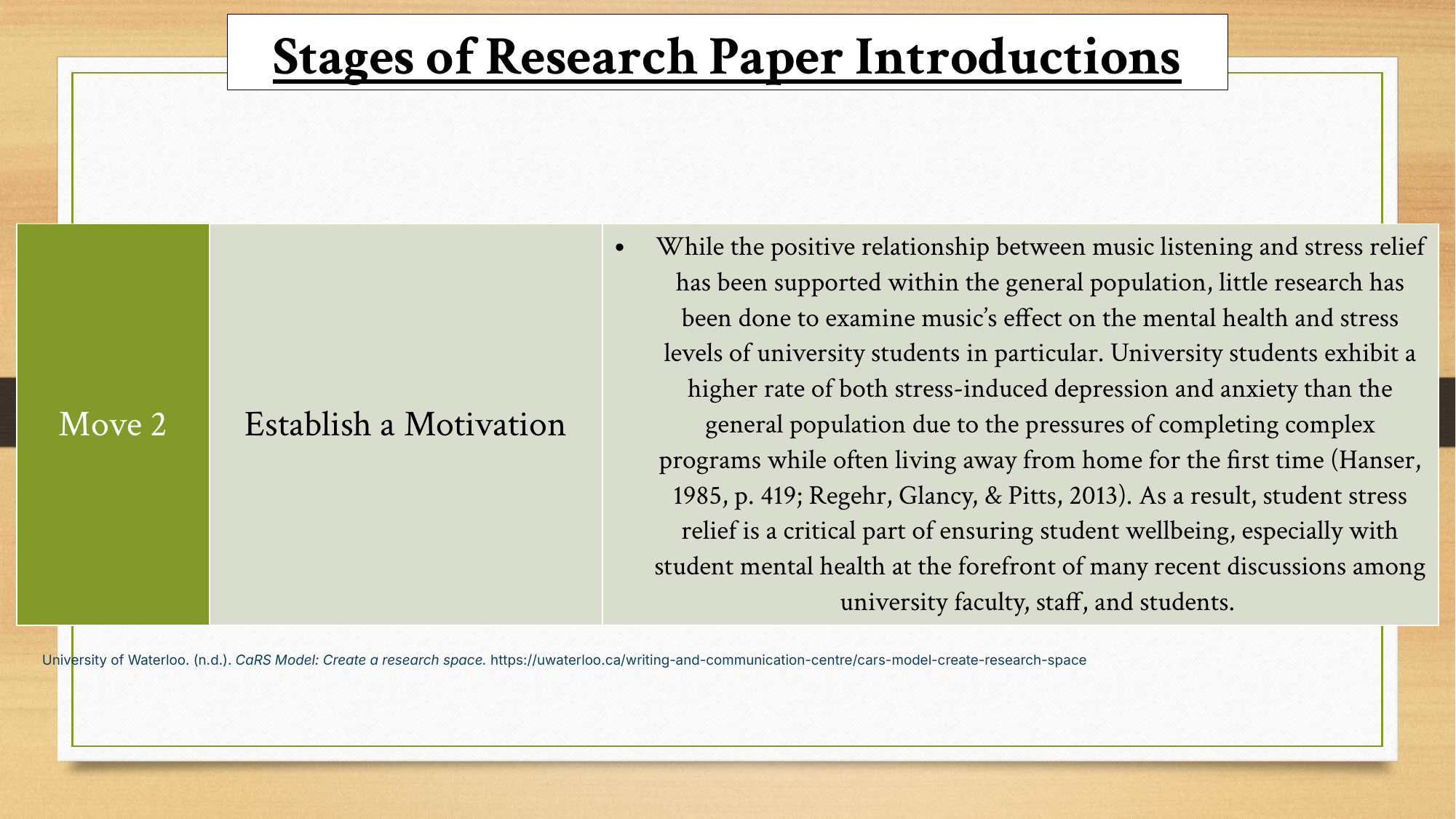

Stages of Research Paper Introductions
| Move 2 | Establish a Motivation | While the positive relationship between music listening and stress relief has been supported within the general population, little research has been done to examine music’s effect on the mental health and stress levels of university students in particular. University students exhibit a higher rate of both stress-induced depression and anxiety than the general population due to the pressures of completing complex programs while often living away from home for the first time (Hanser, 1985, p. 419; Regehr, Glancy, & Pitts, 2013). As a result, student stress relief is a critical part of ensuring student wellbeing, especially with student mental health at the forefront of many recent discussions among university faculty, staff, and students. |
| --- | --- | --- |
University of Waterloo. (n.d.). CaRS Model: Create a research space. https://uwaterloo.ca/writing-and-communication-centre/cars-model-create-research-space